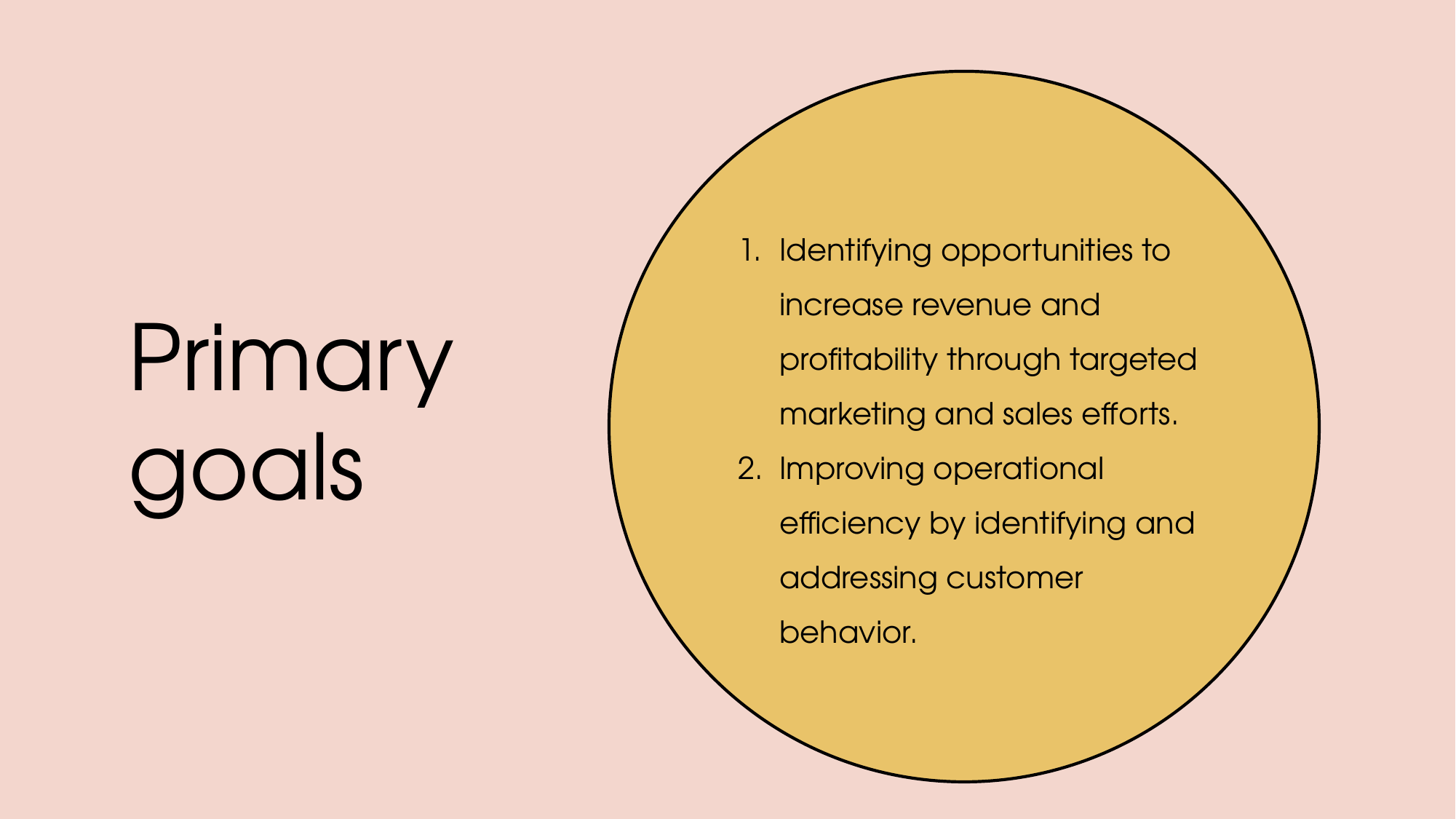

Identifying opportunities to increase revenue and profitability through targeted marketing and sales efforts.
Improving operational efficiency by identifying and addressing customer behavior.

# Primary goals